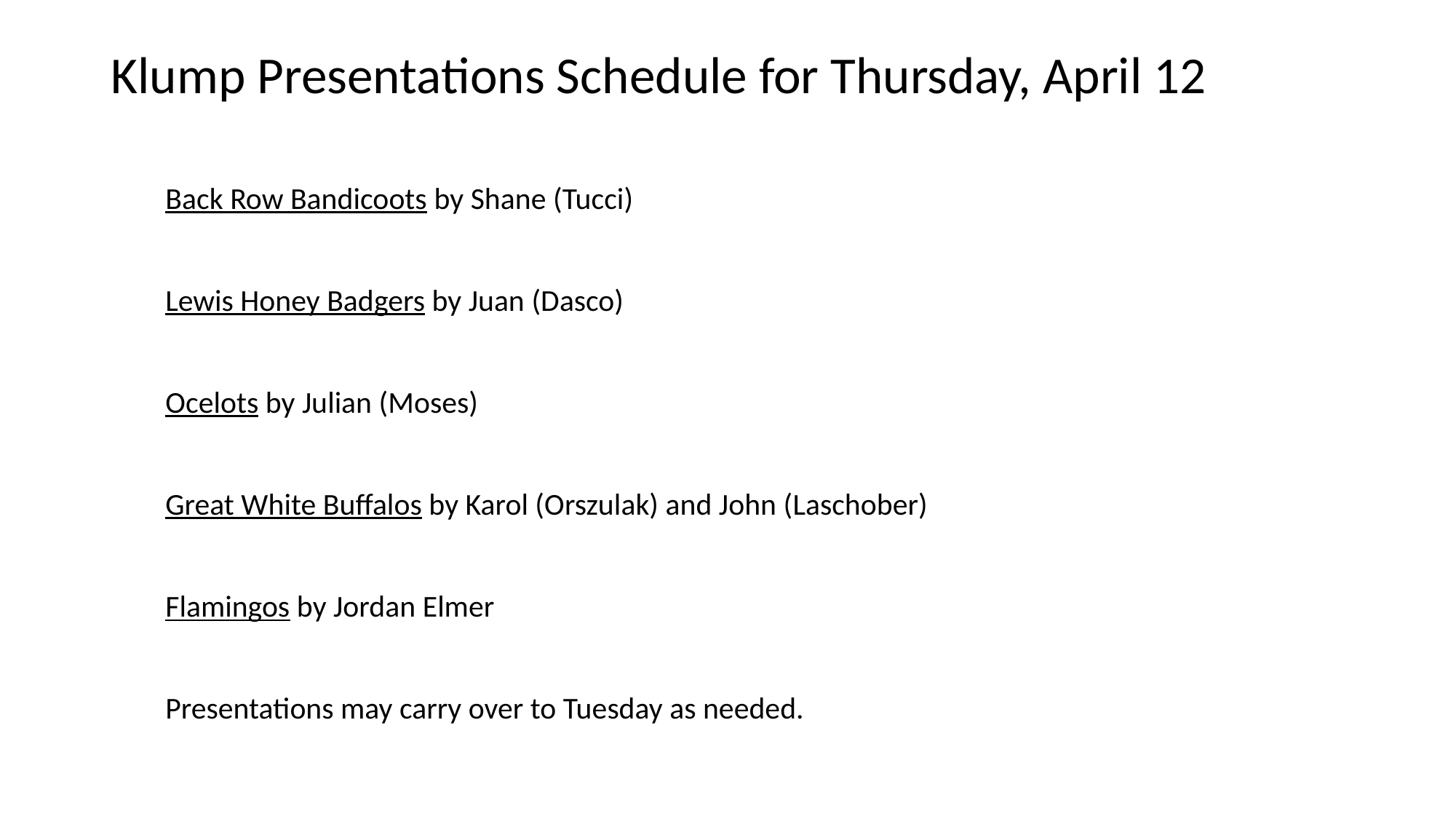

# Klump Presentations Schedule for Thursday, April 12

Back Row Bandicoots by Shane (Tucci)

Lewis Honey Badgers by Juan (Dasco)

Ocelots by Julian (Moses)

Great White Buffalos by Karol (Orszulak) and John (Laschober)

Flamingos by Jordan Elmer

Presentations may carry over to Tuesday as needed.